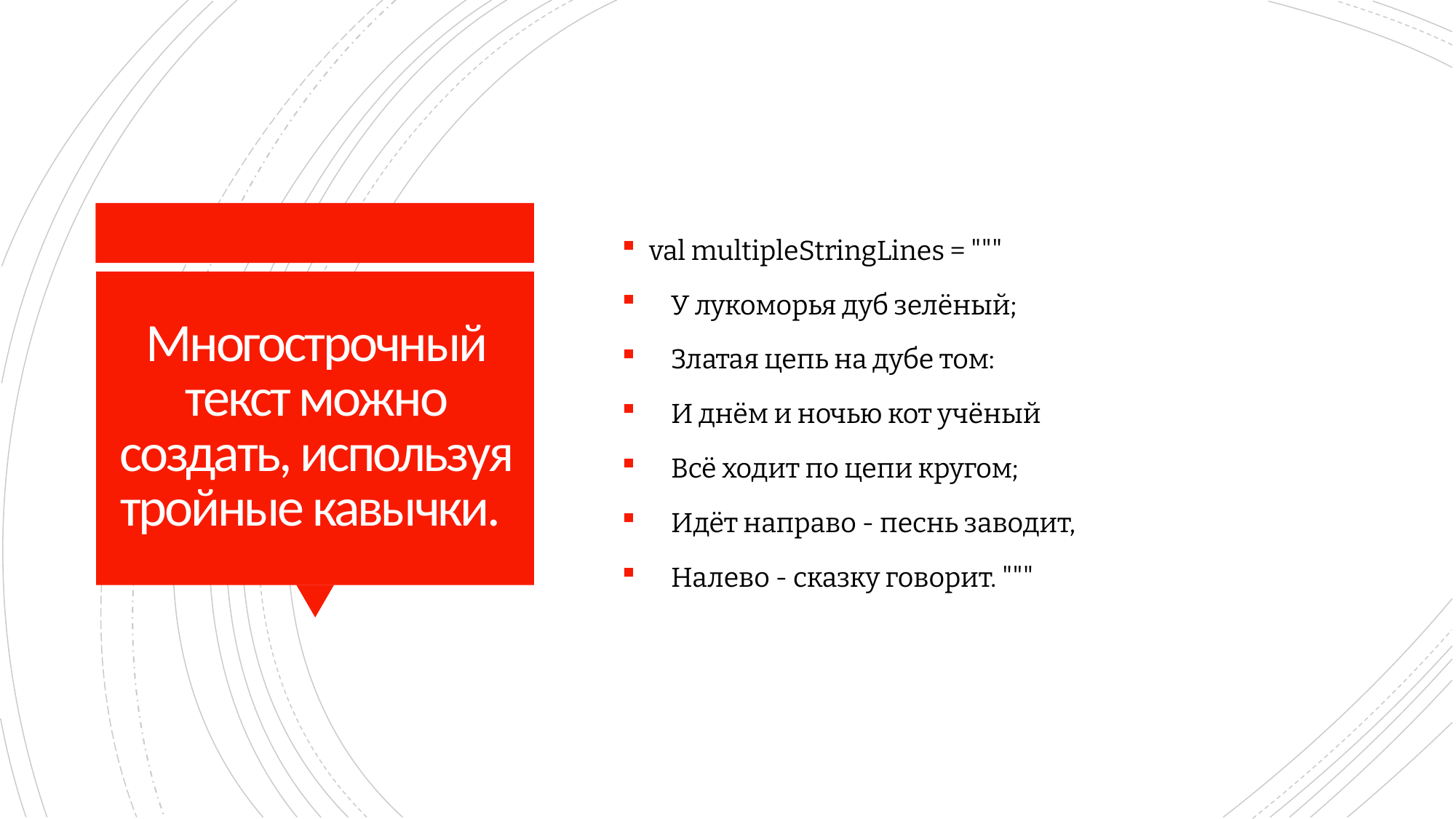

val multipleStringLines = """
    У лукоморья дуб зелёный;
    Златая цепь на дубе том:
    И днём и ночью кот учёный
    Всё ходит по цепи кругом;
    Идёт направо - песнь заводит,
    Налево - сказку говорит. """
# Многострочный текст можно создать, используя тройные кавычки.